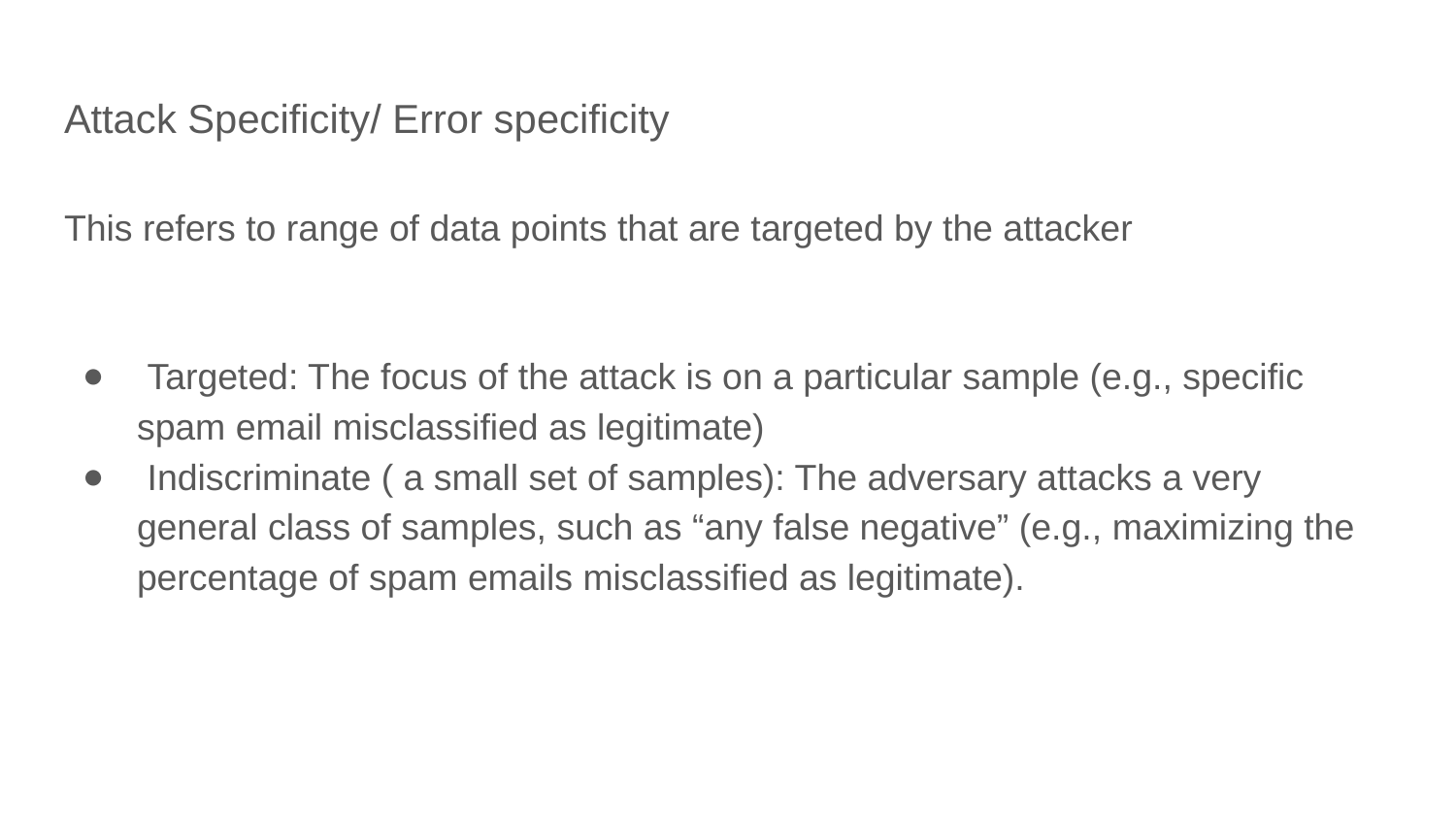

# Attack Specificity/ Error specificity
This refers to range of data points that are targeted by the attacker

 Targeted: The focus of the attack is on a particular sample (e.g., specific spam email misclassified as legitimate)
 Indiscriminate ( a small set of samples): The adversary attacks a very general class of samples, such as “any false negative” (e.g., maximizing the percentage of spam emails misclassified as legitimate).